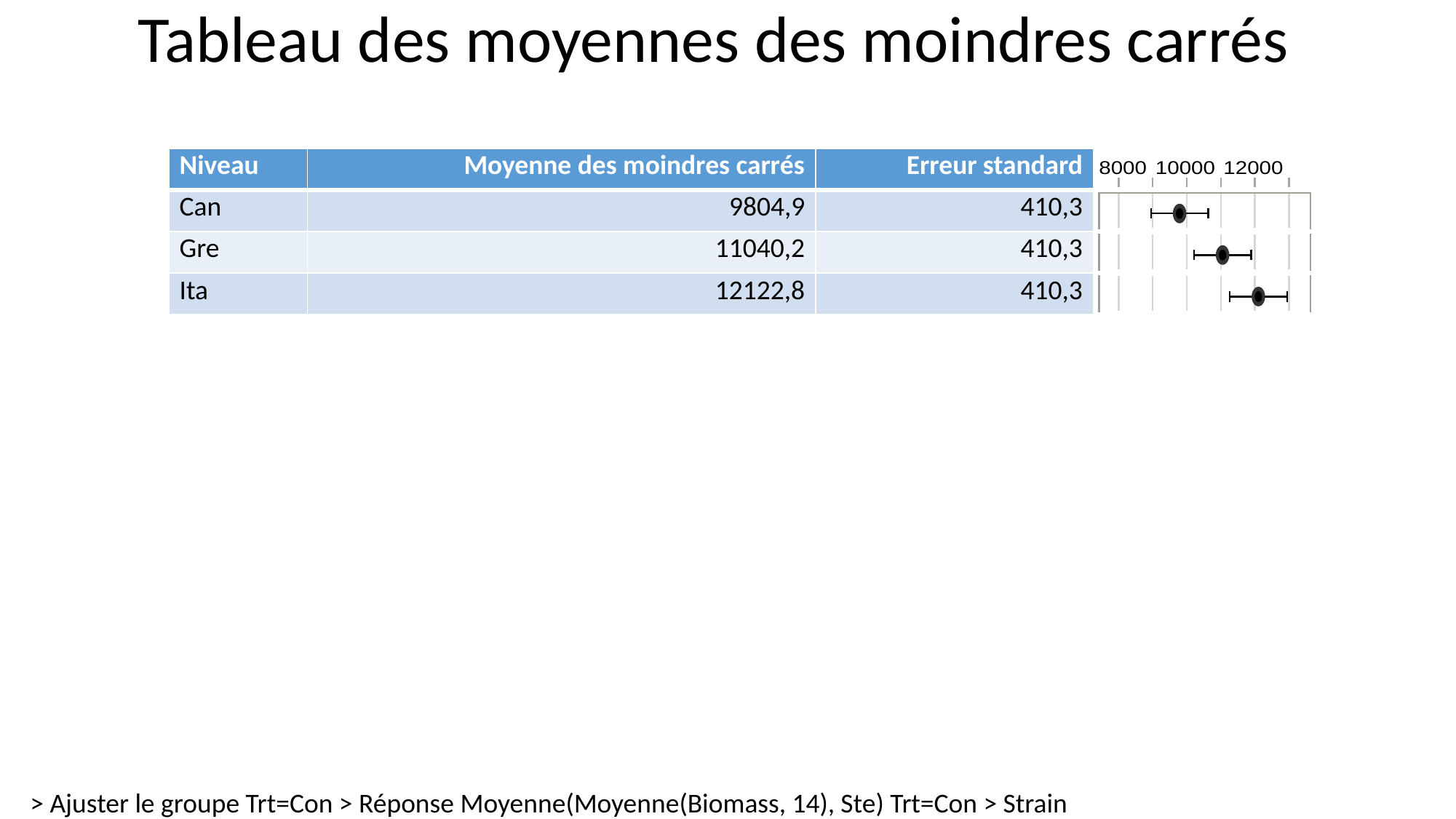

# Tableau des moyennes des moindres carrés
| Niveau | Moyenne des moindres carrés | Erreur standard |  |
| --- | --- | --- | --- |
| Can | 9804,9 | 410,3 |  |
| Gre | 11040,2 | 410,3 |  |
| Ita | 12122,8 | 410,3 |  |
> Ajuster le groupe Trt=Con > Réponse Moyenne(Moyenne(Biomass, 14), Ste) Trt=Con > Strain